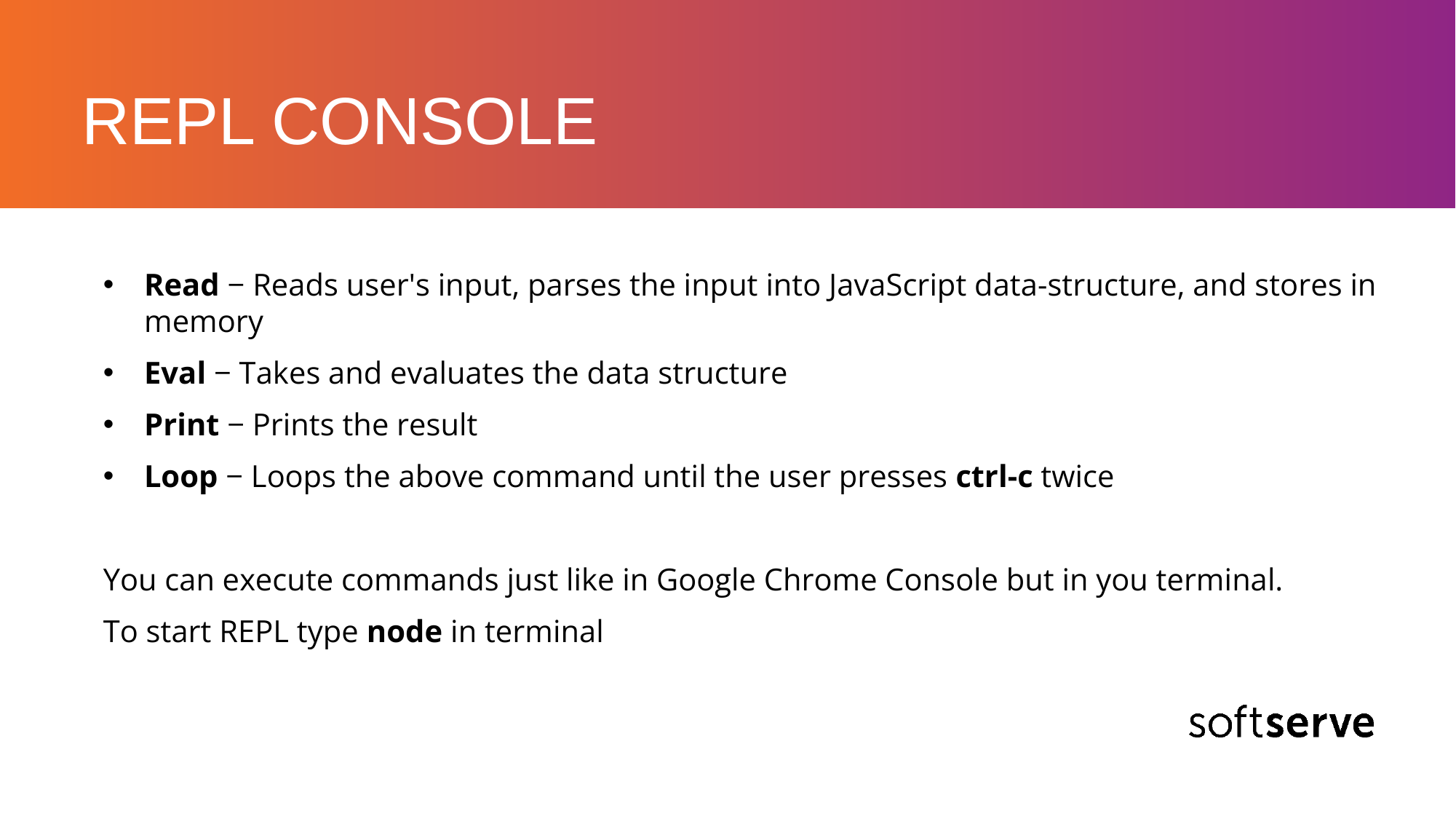

# REPL CONSOLE
Read − Reads user's input, parses the input into JavaScript data-structure, and stores in memory
Eval − Takes and evaluates the data structure
Print − Prints the result
Loop − Loops the above command until the user presses ctrl-c twice

You can execute commands just like in Google Chrome Console but in you terminal.
To start REPL type node in terminal